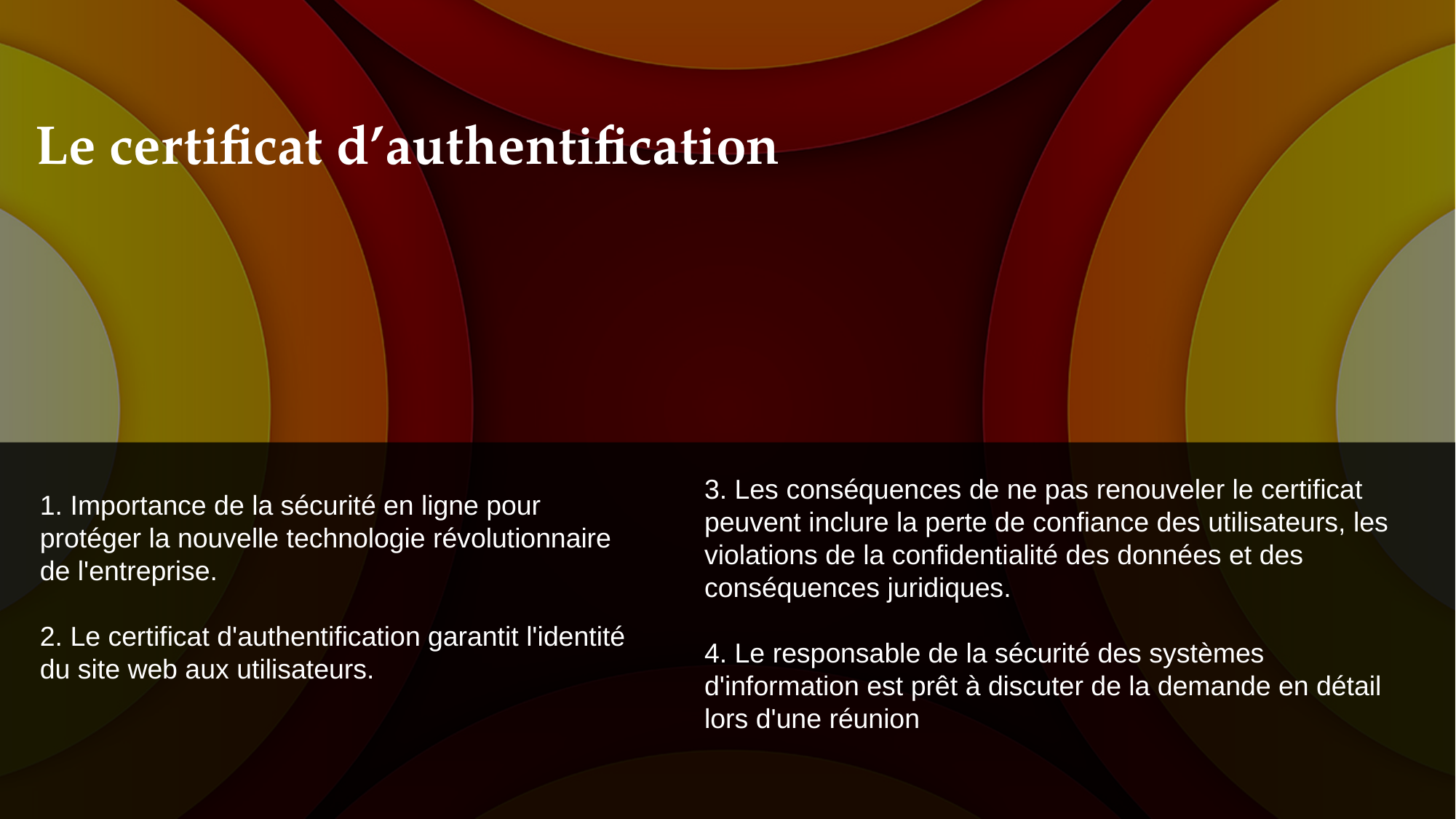

# Le certificat d’authentification

1. Importance de la sécurité en ligne pour protéger la nouvelle technologie révolutionnaire de l'entreprise.

2. Le certificat d'authentification garantit l'identité du site web aux utilisateurs.

3. Les conséquences de ne pas renouveler le certificat peuvent inclure la perte de confiance des utilisateurs, les violations de la confidentialité des données et des conséquences juridiques.

4. Le responsable de la sécurité des systèmes d'information est prêt à discuter de la demande en détail lors d'une réunion